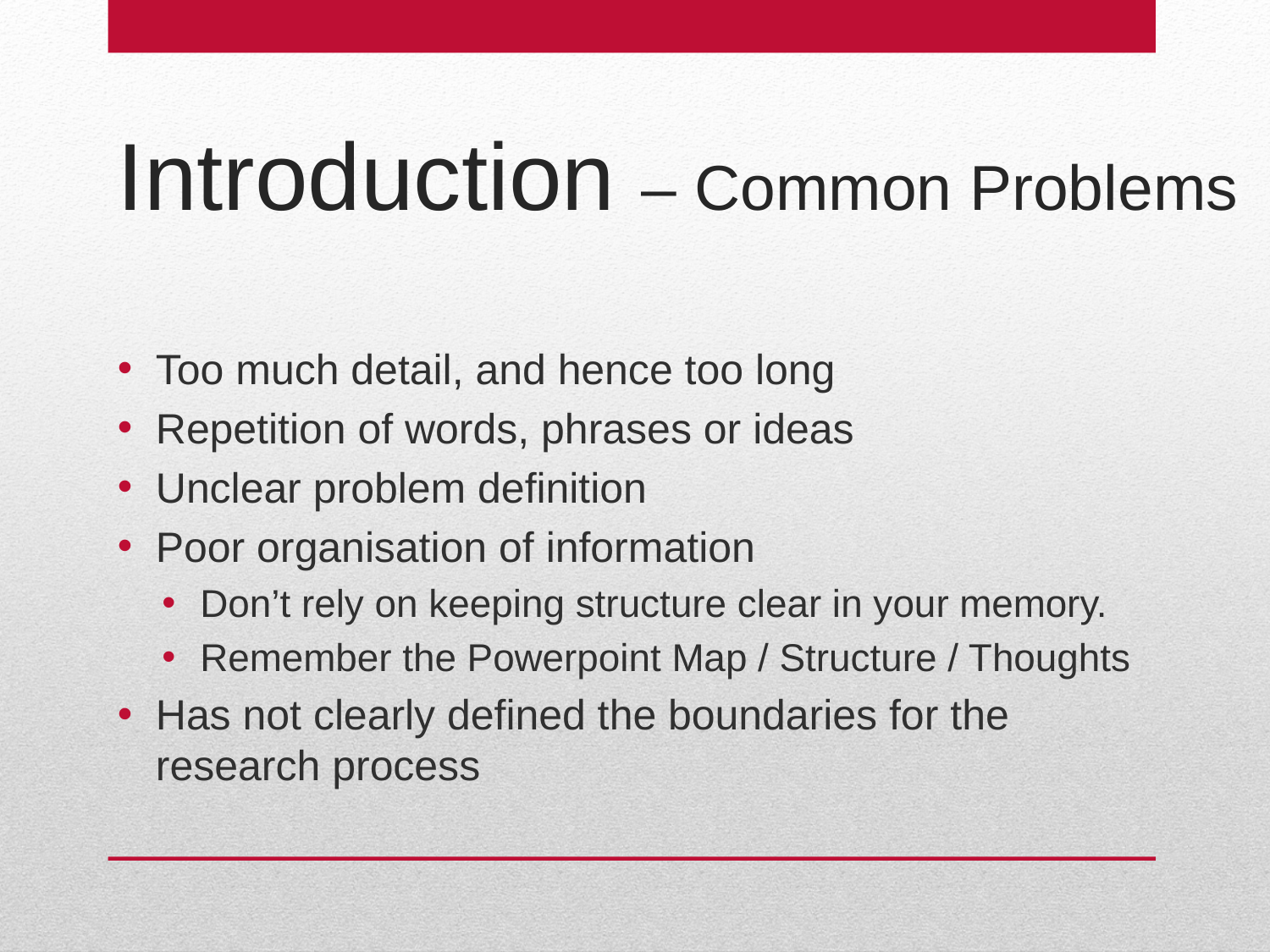

# Introduction – Common Problems
Too much detail, and hence too long
Repetition of words, phrases or ideas
Unclear problem definition
Poor organisation of information
Don’t rely on keeping structure clear in your memory.
Remember the Powerpoint Map / Structure / Thoughts
Has not clearly defined the boundaries for the research process